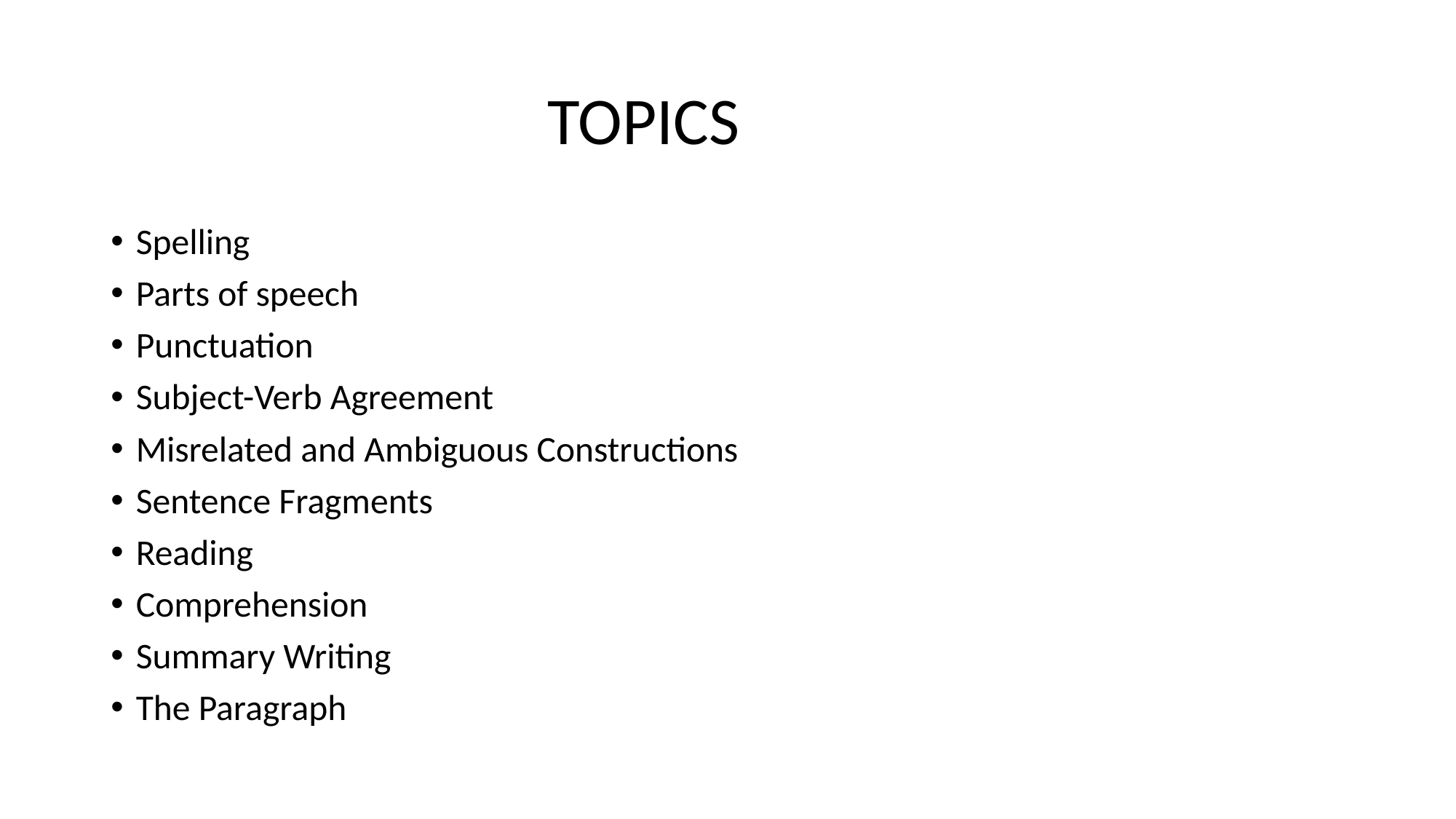

# TOPICS
Spelling
Parts of speech
Punctuation
Subject-Verb Agreement
Misrelated and Ambiguous Constructions
Sentence Fragments
Reading
Comprehension
Summary Writing
The Paragraph